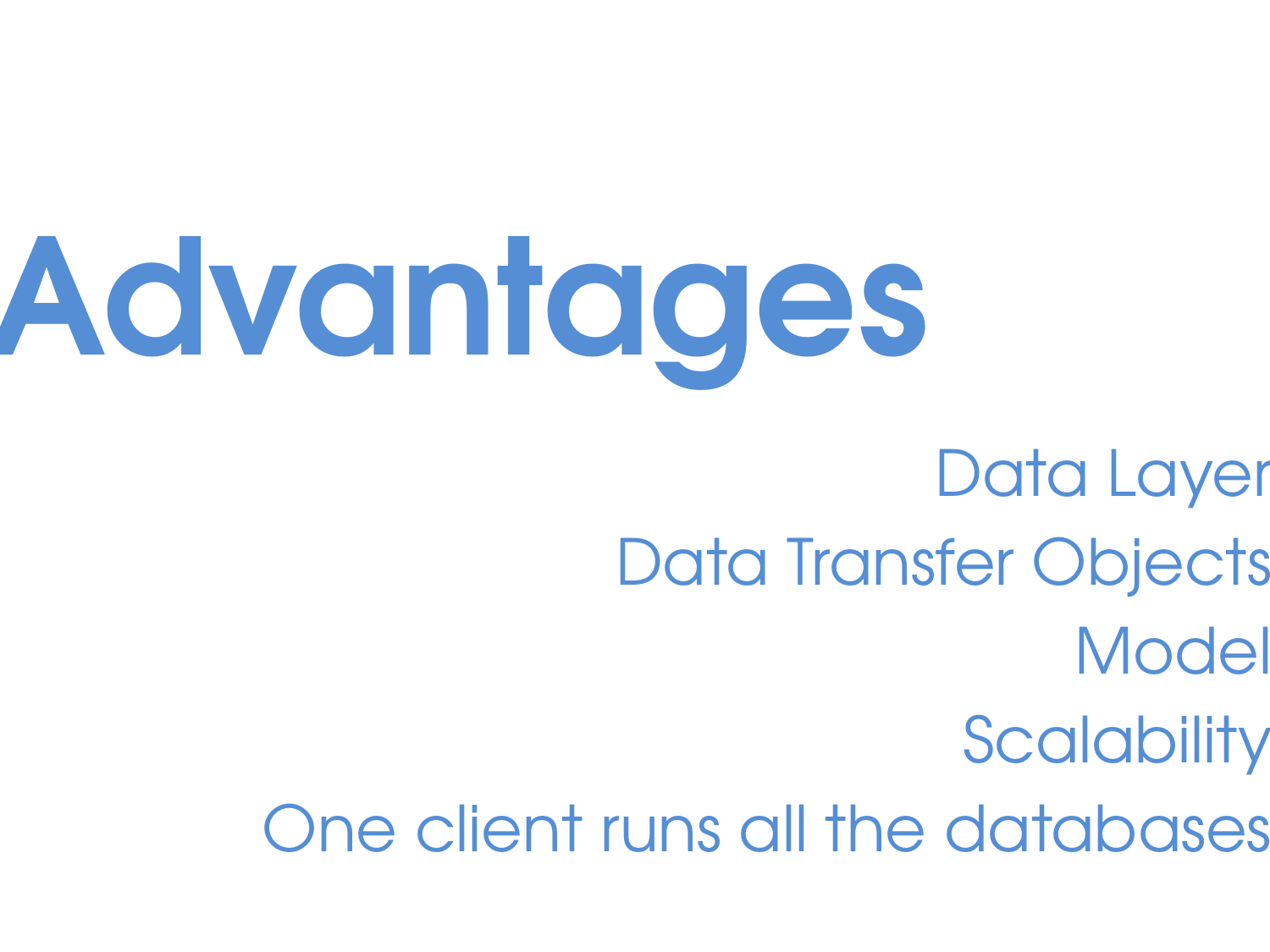

Advantages
Data Layer
Data Transfer Objects
Model
Scalability
One client runs all the databases